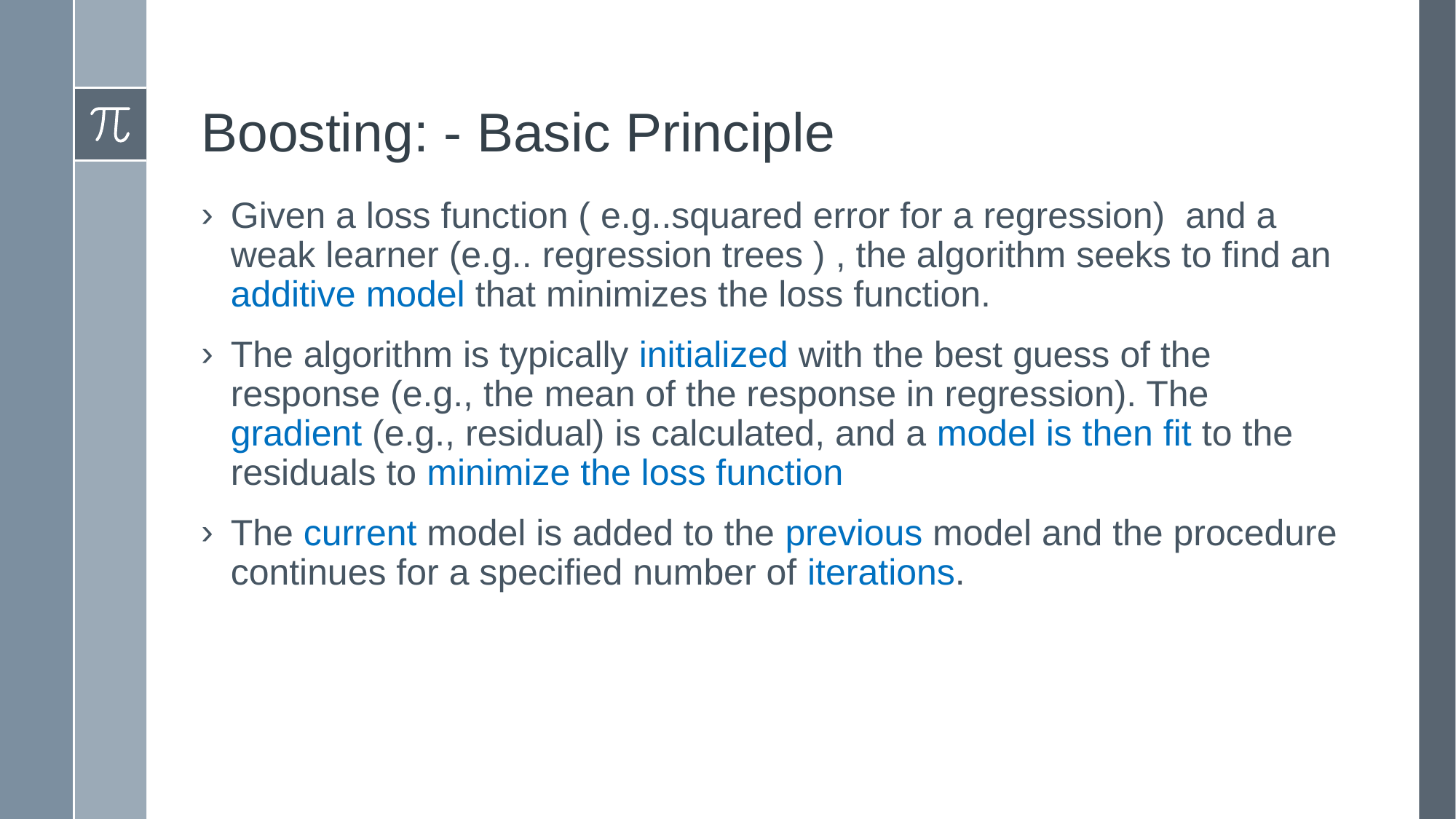

# Boosting: - Basic Principle
Given a loss function ( e.g..squared error for a regression)  and a weak learner (e.g.. regression trees ) , the algorithm seeks to find an additive model that minimizes the loss function.
The algorithm is typically initialized with the best guess of the response (e.g., the mean of the response in regression). The gradient (e.g., residual) is calculated, and a model is then ﬁt to the residuals to minimize the loss function
The current model is added to the previous model and the procedure continues for a specified number of iterations.